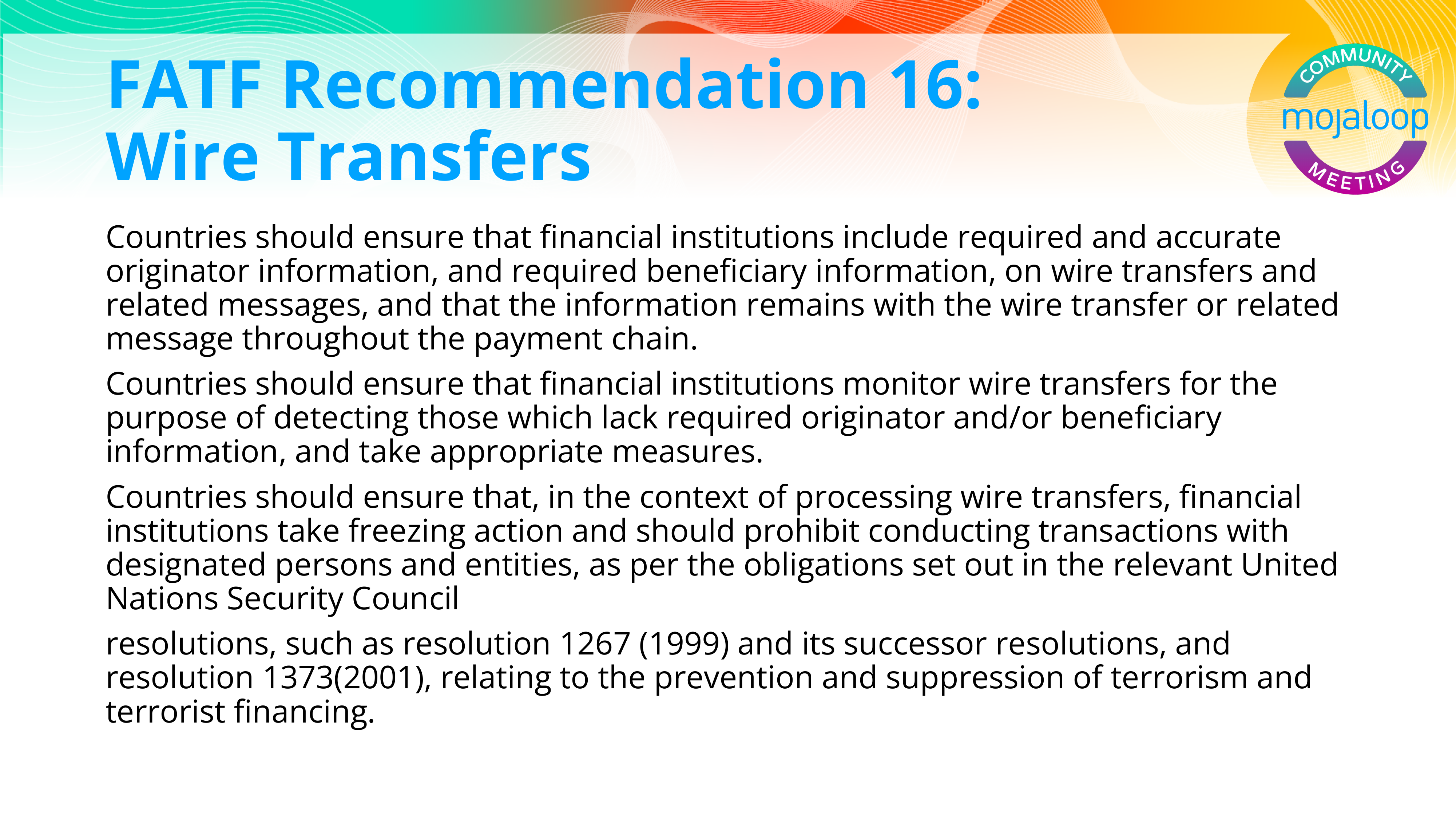

# FATF Recommendation 16: Wire Transfers
Countries should ensure that financial institutions include required and accurate originator information, and required beneficiary information, on wire transfers and related messages, and that the information remains with the wire transfer or related message throughout the payment chain.
Countries should ensure that financial institutions monitor wire transfers for the purpose of detecting those which lack required originator and/or beneficiary information, and take appropriate measures.
Countries should ensure that, in the context of processing wire transfers, financial institutions take freezing action and should prohibit conducting transactions with designated persons and entities, as per the obligations set out in the relevant United Nations Security Council
resolutions, such as resolution 1267 (1999) and its successor resolutions, and resolution 1373(2001), relating to the prevention and suppression of terrorism and terrorist financing.